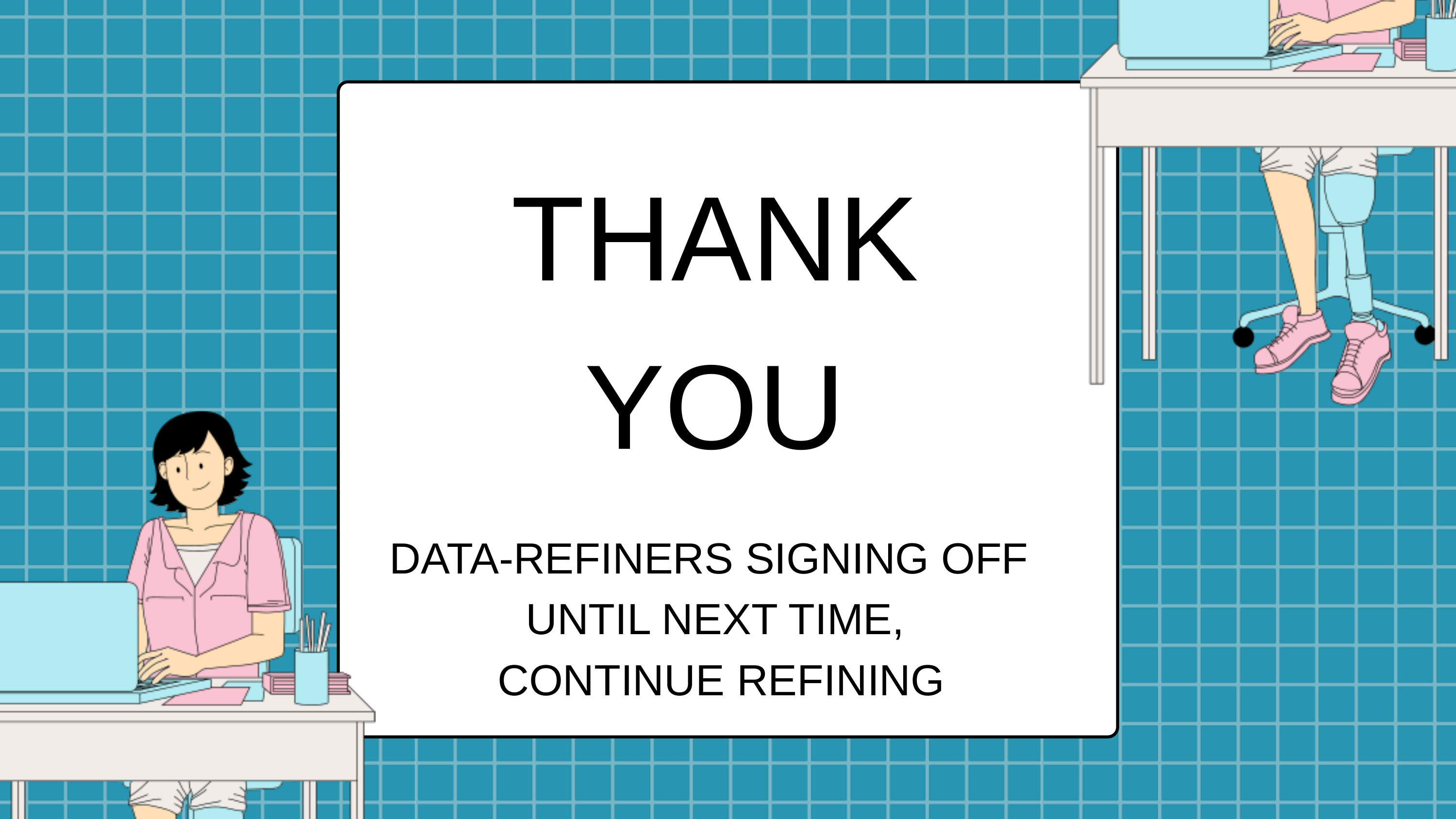

THANK YOU

DATA-REFINERS SIGNING OFF
UNTIL NEXT TIME,
 CONTINUE REFINING